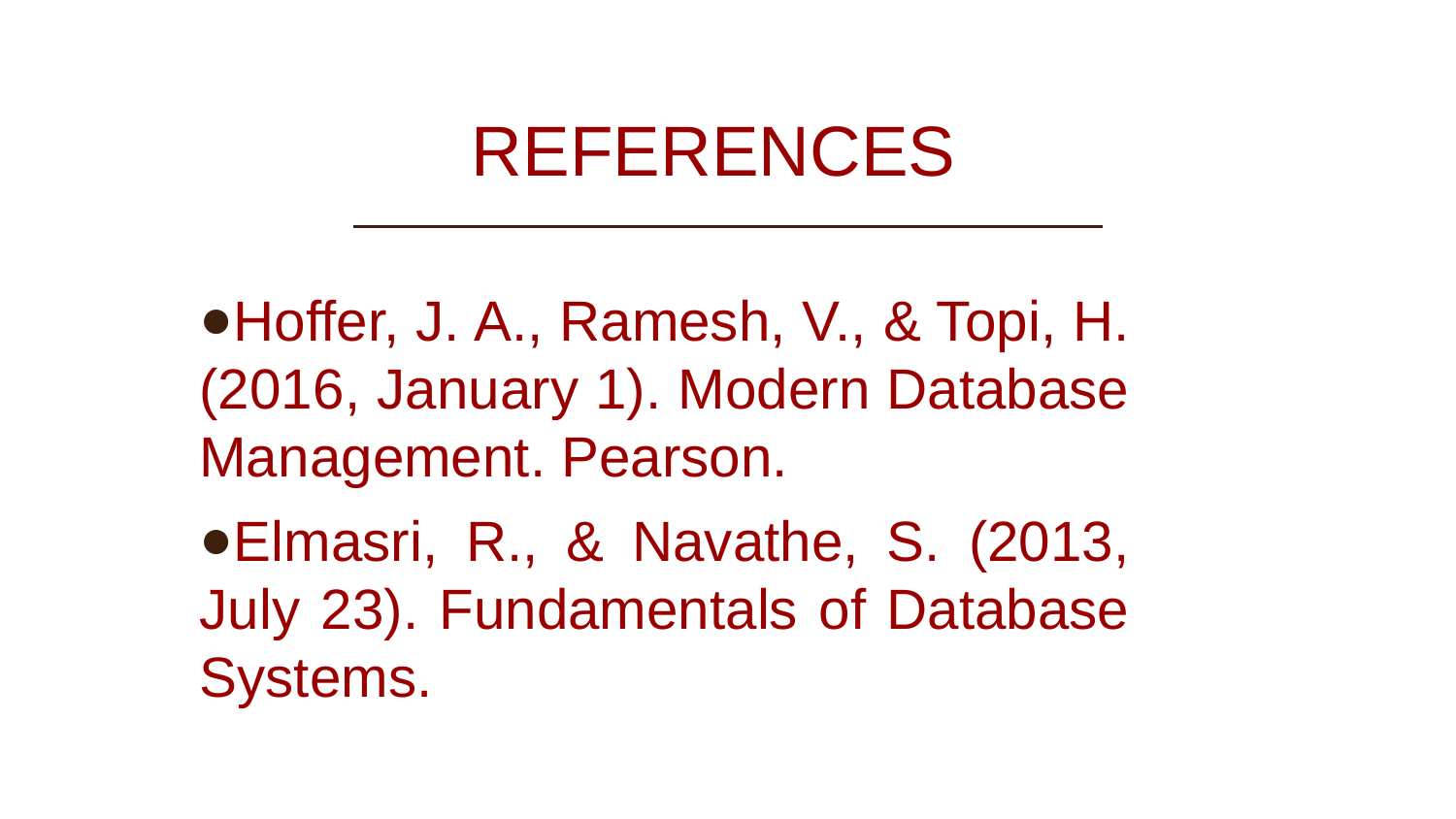

REFERENCES
Hoffer, J. A., Ramesh, V., & Topi, H. (2016, January 1). Modern Database Management. Pearson.
Elmasri, R., & Navathe, S. (2013, July 23). Fundamentals of Database Systems.